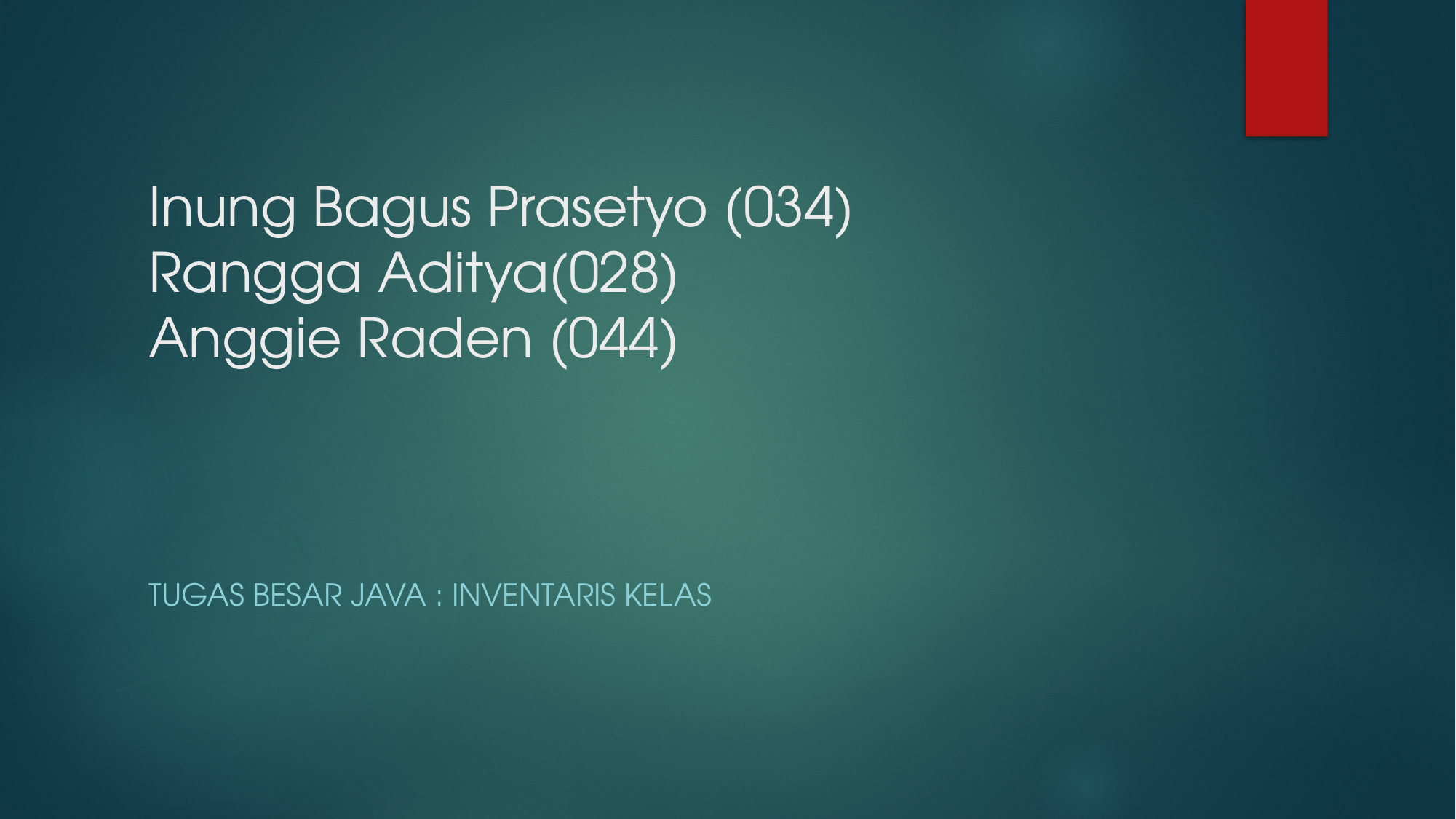

# Inung Bagus Prasetyo (034) Rangga Aditya(028) Anggie Raden (044)
Tugas besar java : inventaris kelas